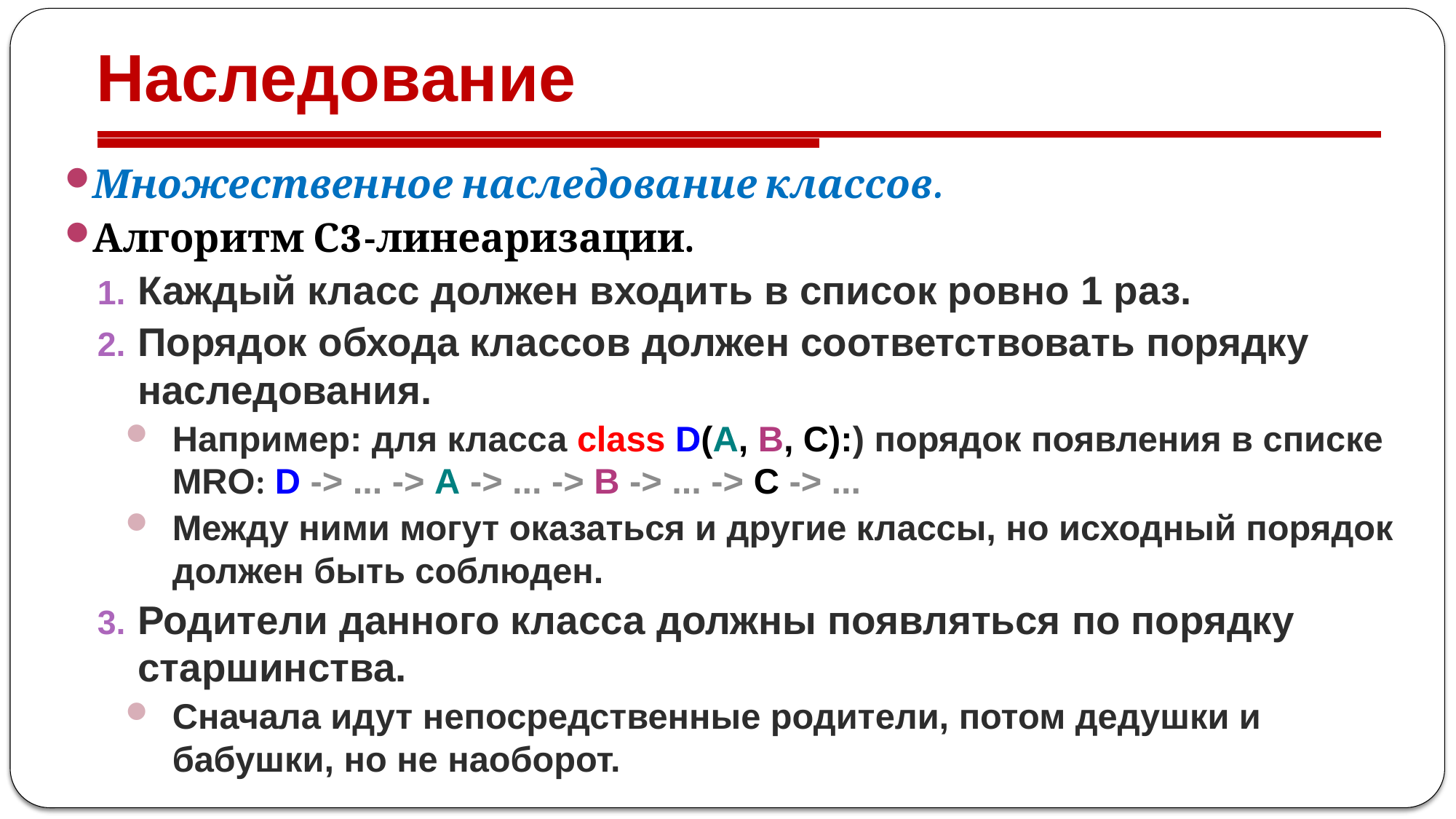

# Наследование
Множественное наследование классов.
Алгоритм С3-линеаризации.
Каждый класс должен входить в список ровно 1 раз.
Порядок обхода классов должен соответствовать порядку наследования.
Например: для класса class D(A, B, C):) порядок появления в списке MRO: D -> ... -> A -> ... -> B -> ... -> C -> ...
Между ними могут оказаться и другие классы, но исходный порядок должен быть соблюден.
Родители данного класса должны появляться по порядку старшинства.
Сначала идут непосредственные родители, потом дедушки и бабушки, но не наоборот.